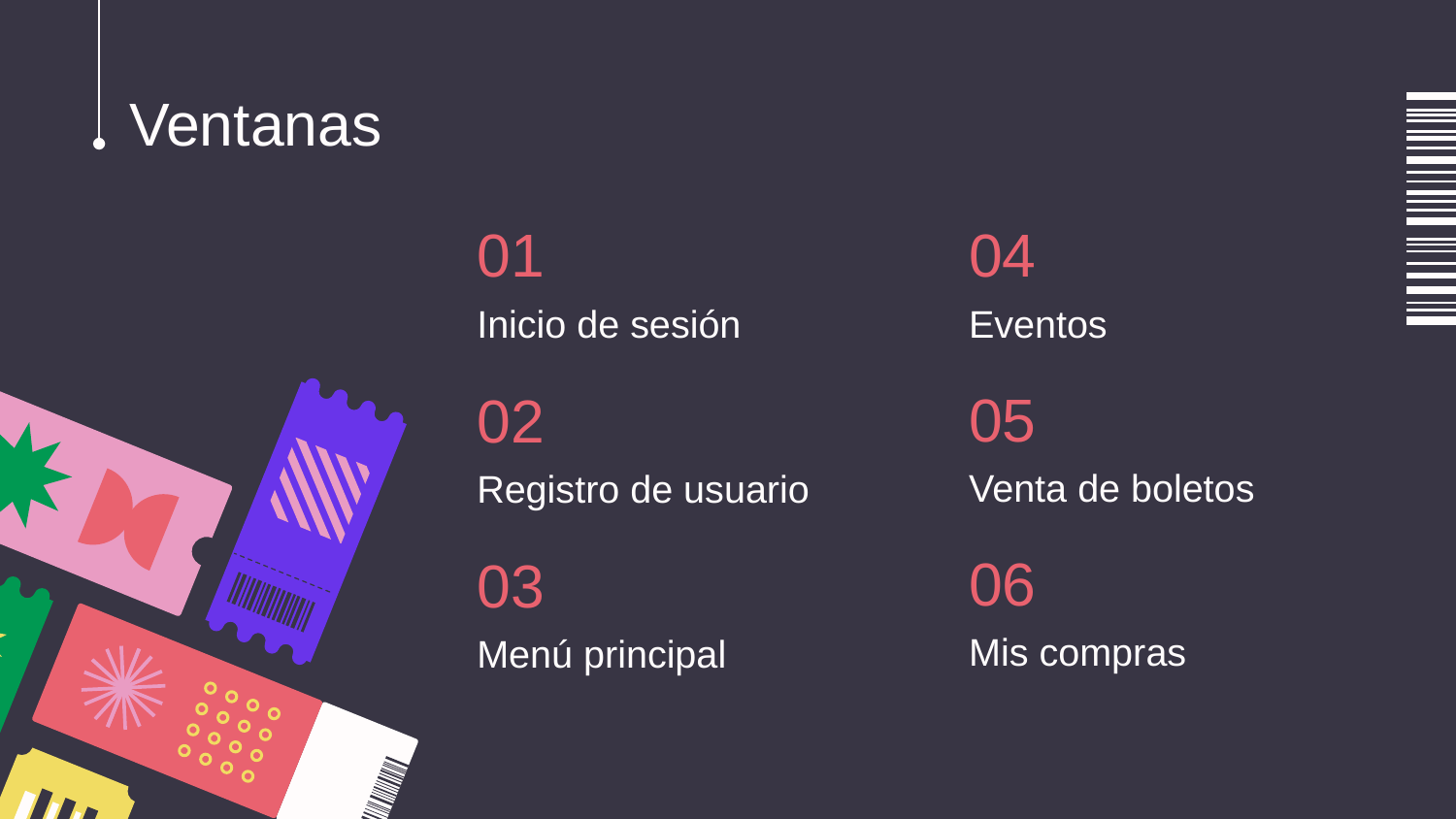

# Ventanas
04
01
Inicio de sesión
Eventos

05
02
Venta de boletos
Registro de usuario
06
03
Mis compras
Menú principal